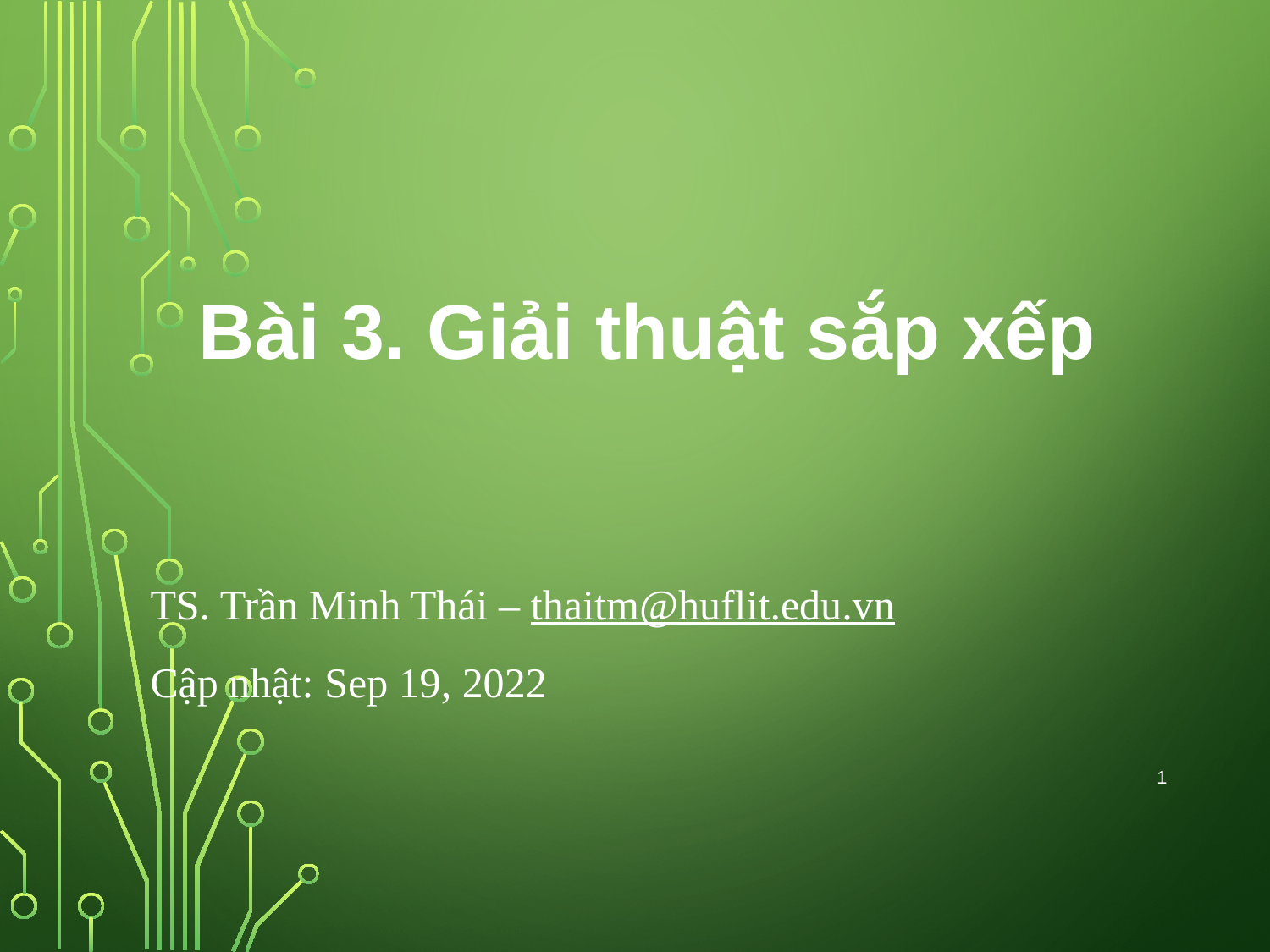

Bài 3. Giải thuật sắp xếp
TS. Trần Minh Thái – thaitm@huflit.edu.vn
Cập nhật: Sep 19, 2022
1